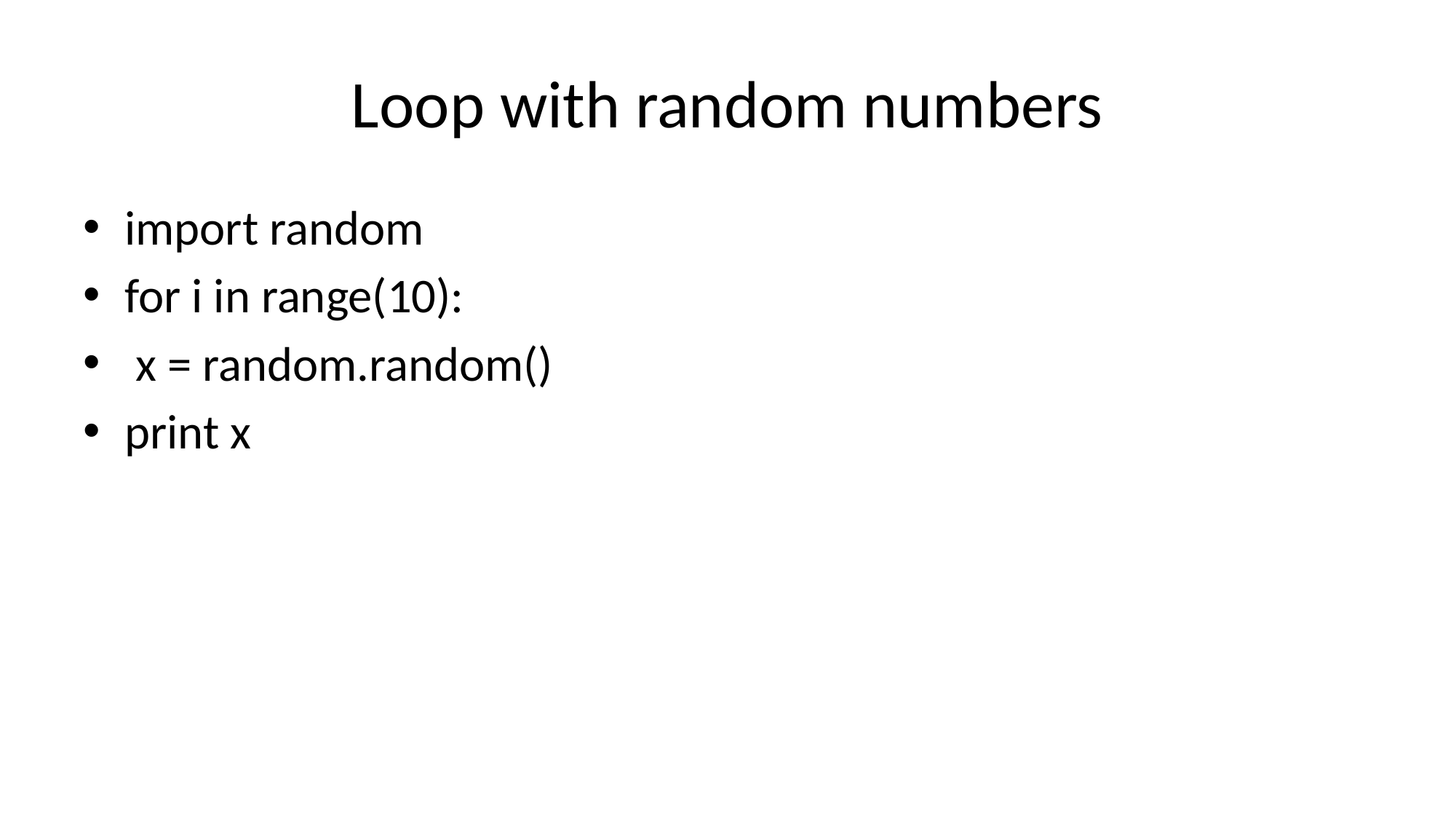

# Loop with random numbers
import random
for i in range(10):
 x = random.random()
print x